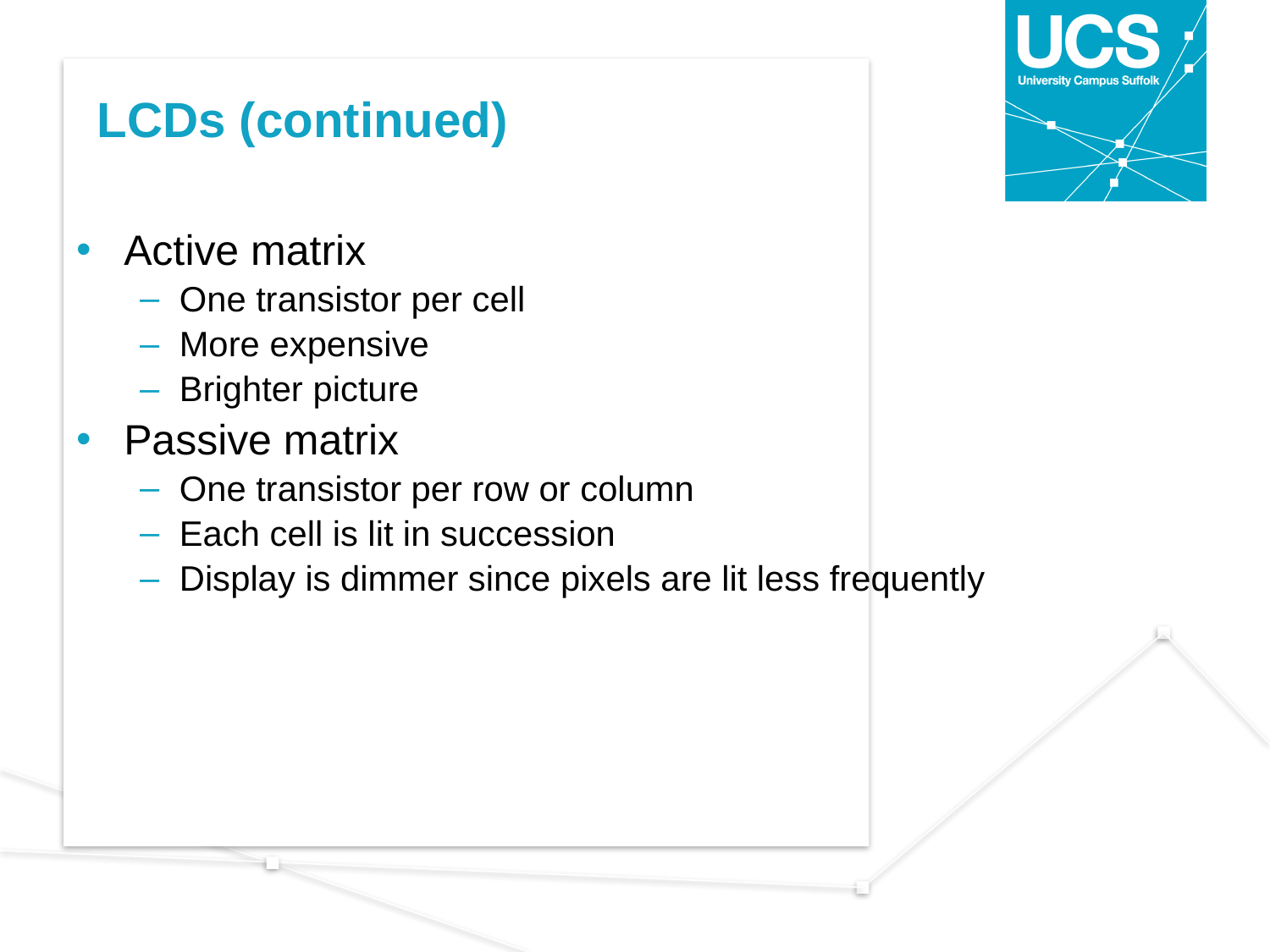

# LCDs (continued)
Active matrix
One transistor per cell
More expensive
Brighter picture
Passive matrix
One transistor per row or column
Each cell is lit in succession
Display is dimmer since pixels are lit less frequently